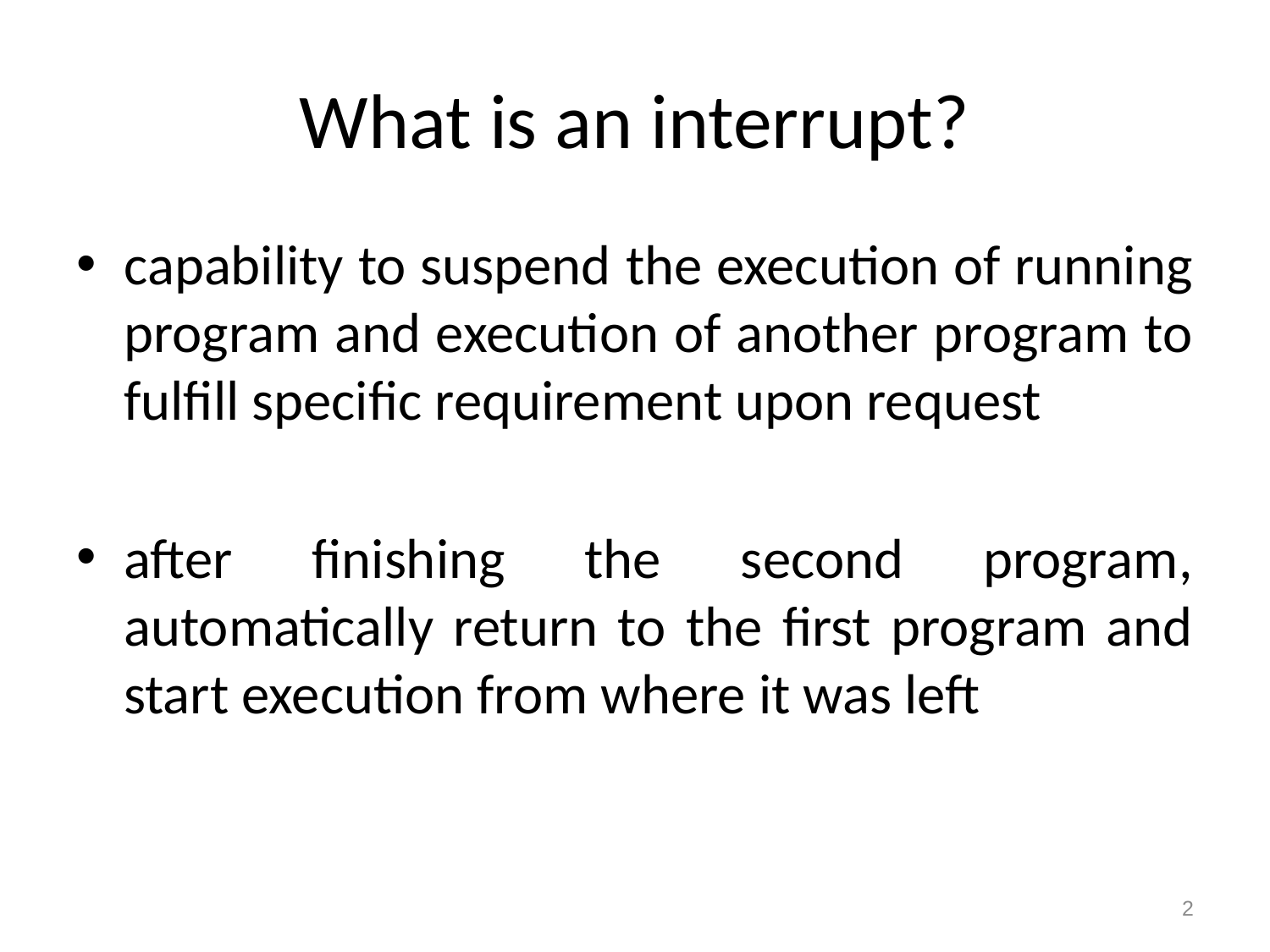

# What is an interrupt?
capability to suspend the execution of running program and execution of another program to fulfill specific requirement upon request

after finishing the second program, automatically return to the first program and start execution from where it was left
2